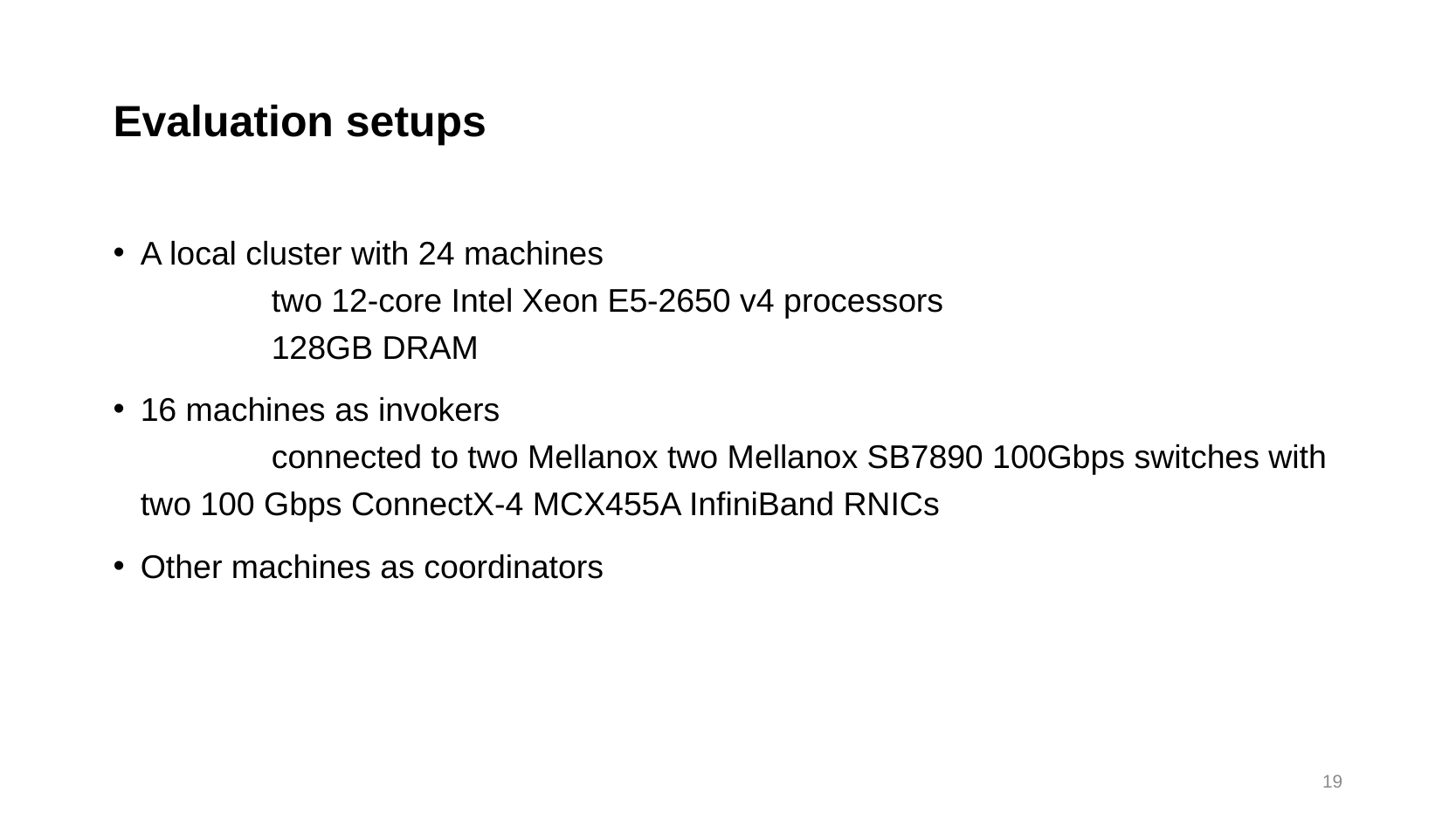

# Evaluation setups
A local cluster with 24 machines
	two 12-core Intel Xeon E5-2650 v4 processors
	128GB DRAM
16 machines as invokers
	connected to two Mellanox two Mellanox SB7890 100Gbps switches with two 100 Gbps ConnectX-4 MCX455A InfiniBand RNICs
Other machines as coordinators
19